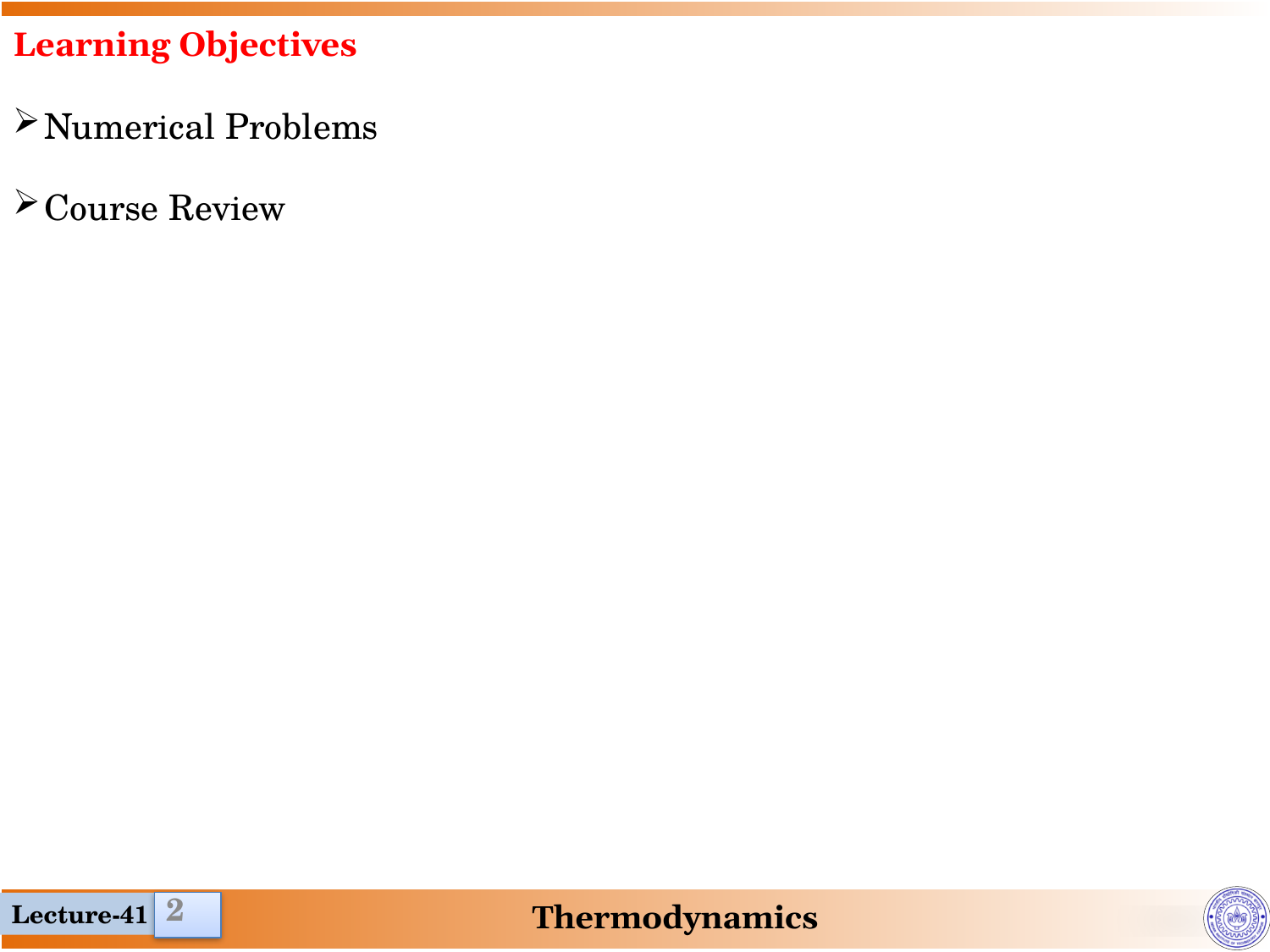

# Learning Objectives
Numerical Problems
Course Review

2